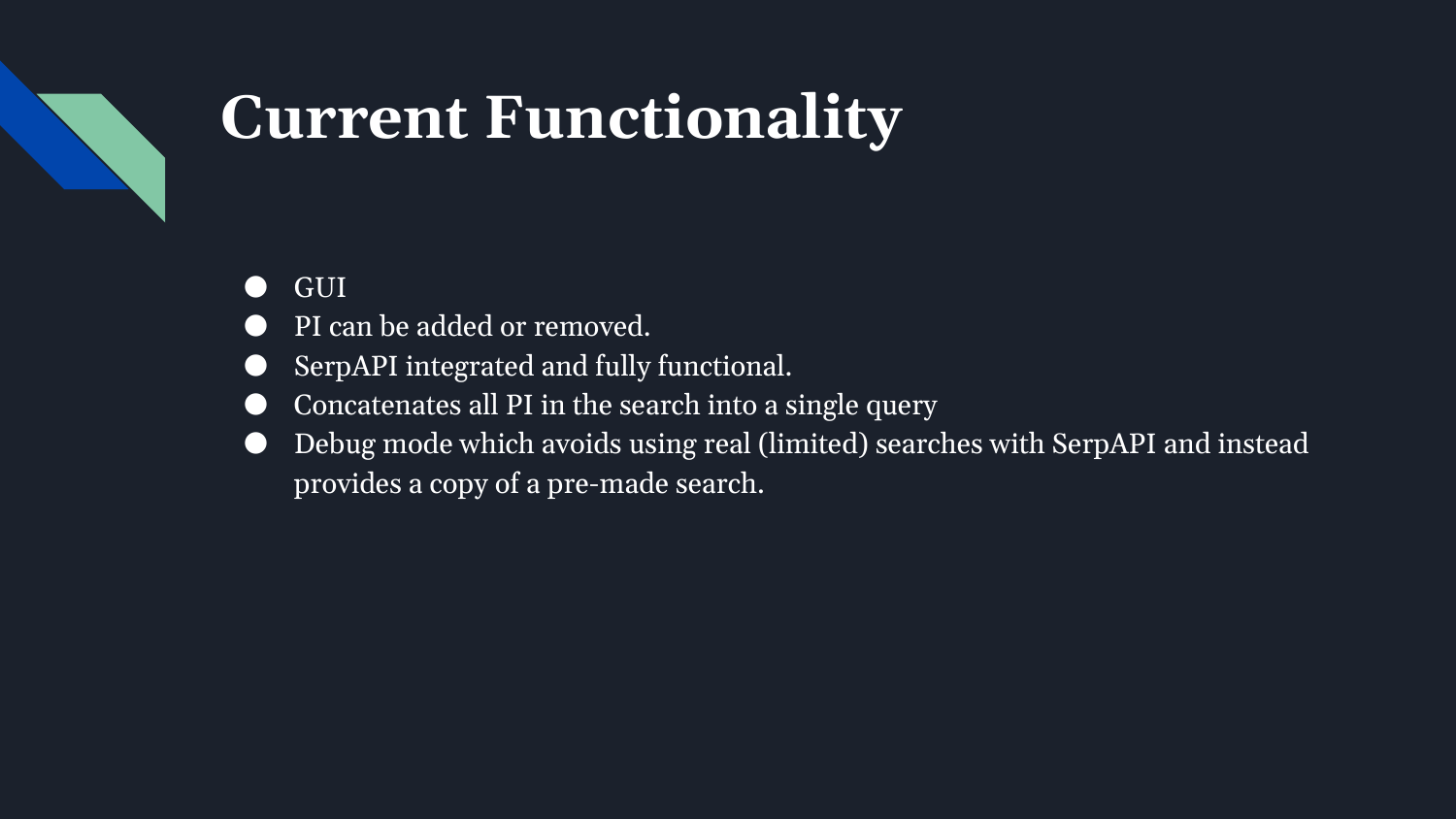

# Current Functionality
GUI
PI can be added or removed.
SerpAPI integrated and fully functional.
Concatenates all PI in the search into a single query
Debug mode which avoids using real (limited) searches with SerpAPI and instead provides a copy of a pre-made search.